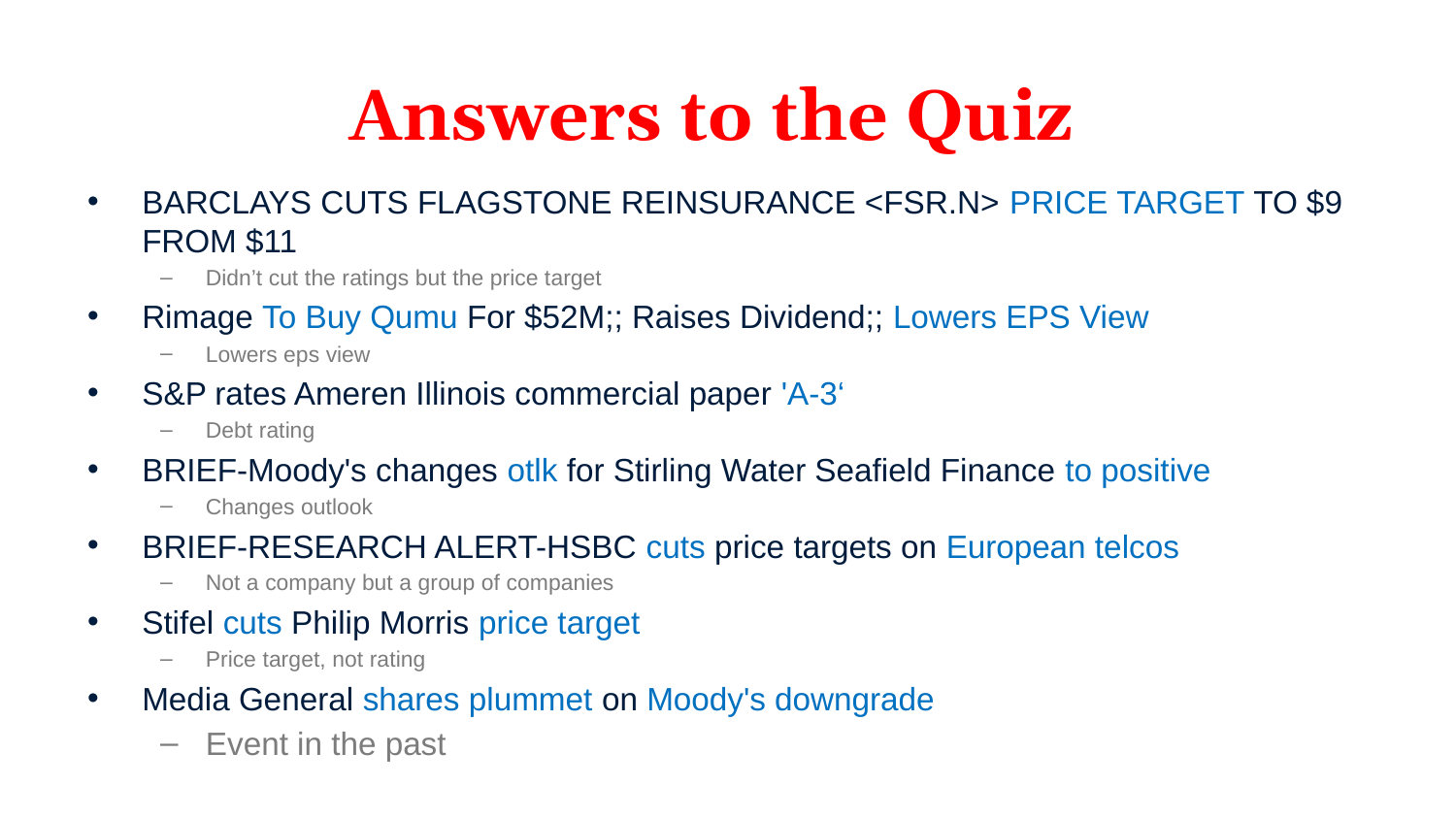

# Answers to the Quiz
BARCLAYS CUTS FLAGSTONE REINSURANCE <FSR.N> PRICE TARGET TO $9 FROM $11
Didn’t cut the ratings but the price target
Rimage To Buy Qumu For $52M;; Raises Dividend;; Lowers EPS View
Lowers eps view
S&P rates Ameren Illinois commercial paper 'A-3‘
Debt rating
BRIEF-Moody's changes otlk for Stirling Water Seafield Finance to positive
Changes outlook
BRIEF-RESEARCH ALERT-HSBC cuts price targets on European telcos
Not a company but a group of companies
Stifel cuts Philip Morris price target
Price target, not rating
Media General shares plummet on Moody's downgrade
Event in the past